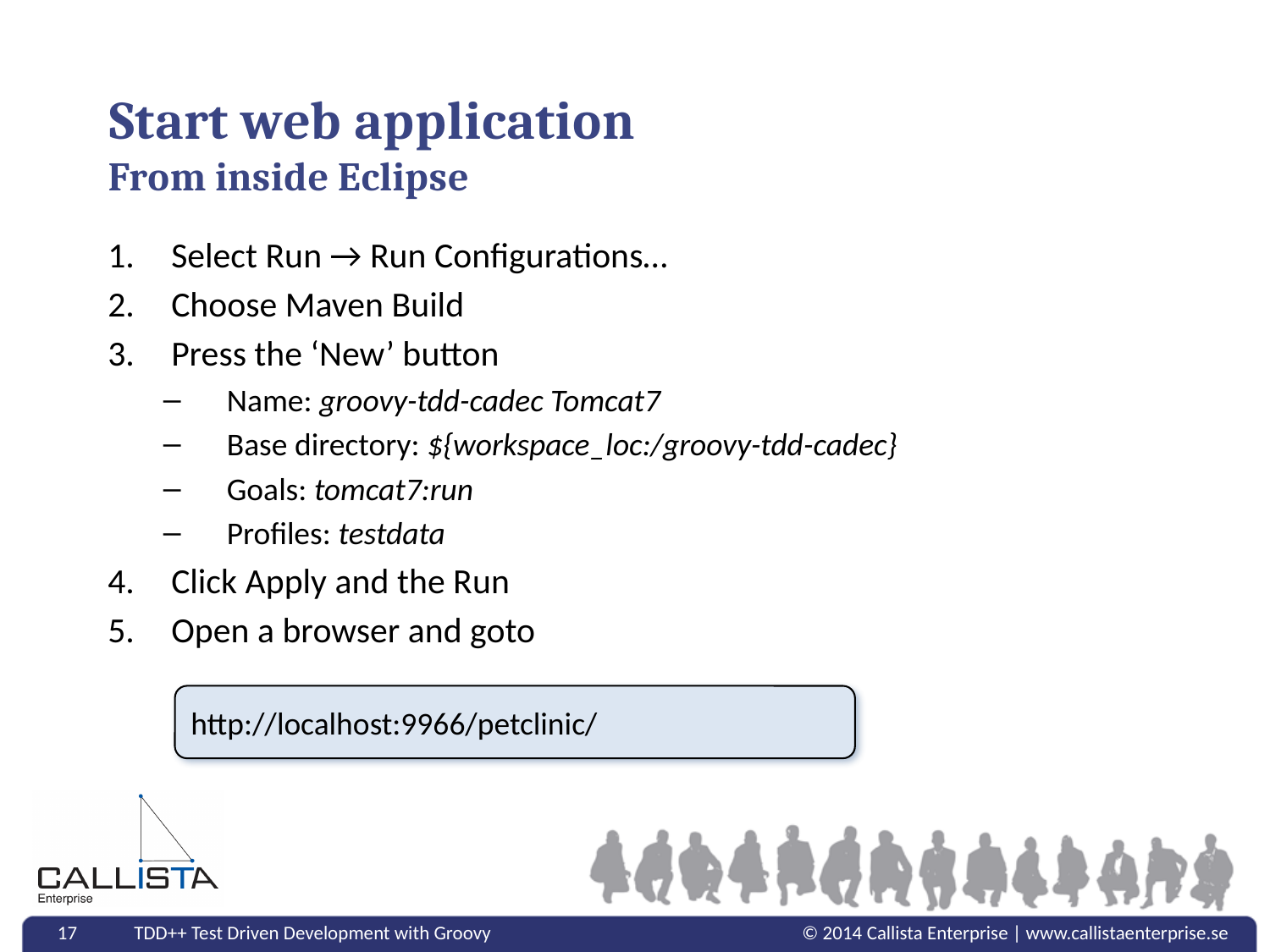

# Start web application From inside Eclipse
Select Run → Run Configurations…
Choose Maven Build
Press the ‘New’ button
Name: groovy-tdd-cadec Tomcat7
Base directory: ${workspace_loc:/groovy-tdd-cadec}
Goals: tomcat7:run
Profiles: testdata
Click Apply and the Run
Open a browser and goto
http://localhost:9966/petclinic/